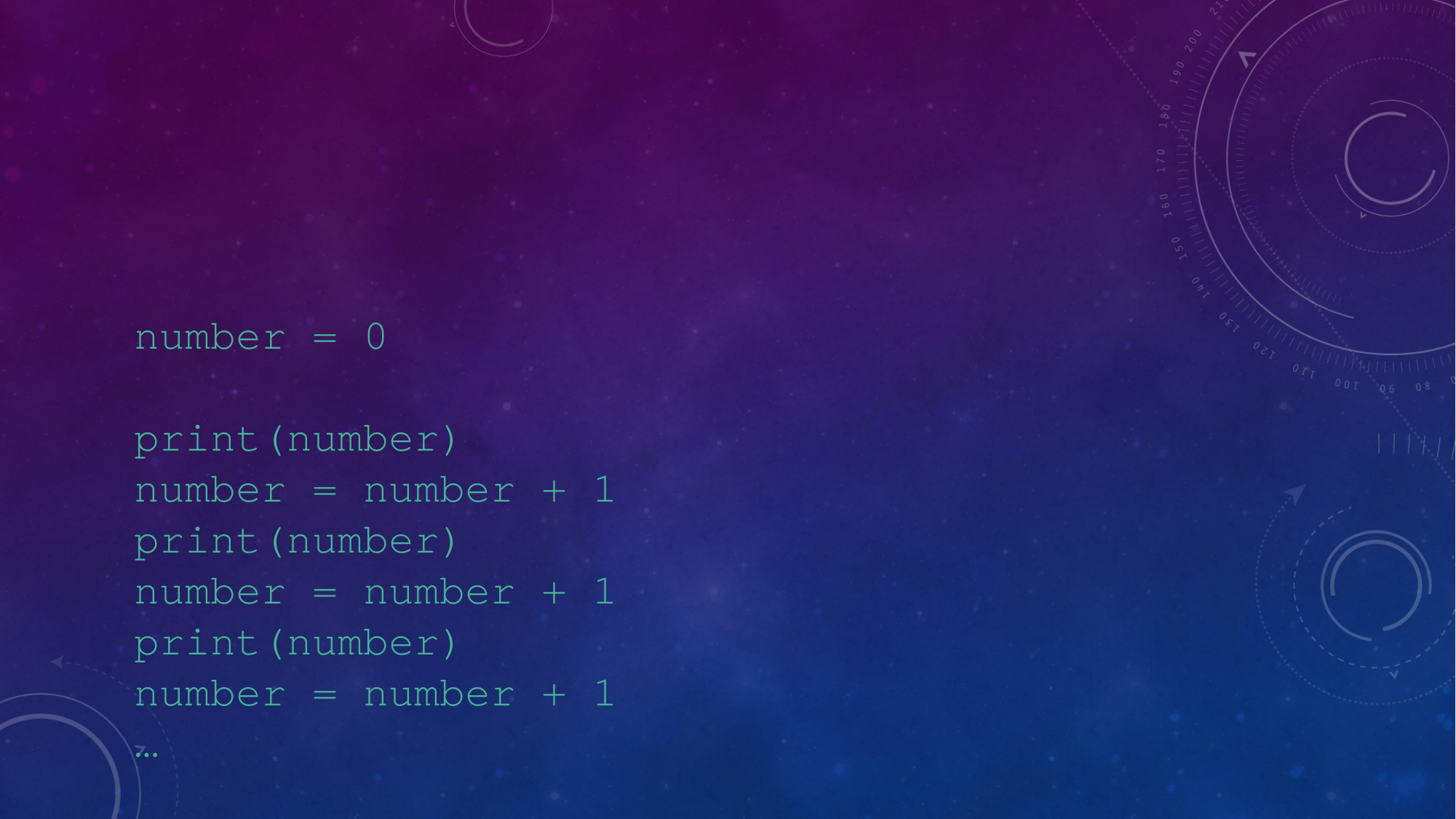

#
number = 0

print(number)
number = number + 1
print(number)
number = number + 1
print(number)
number = number + 1
…